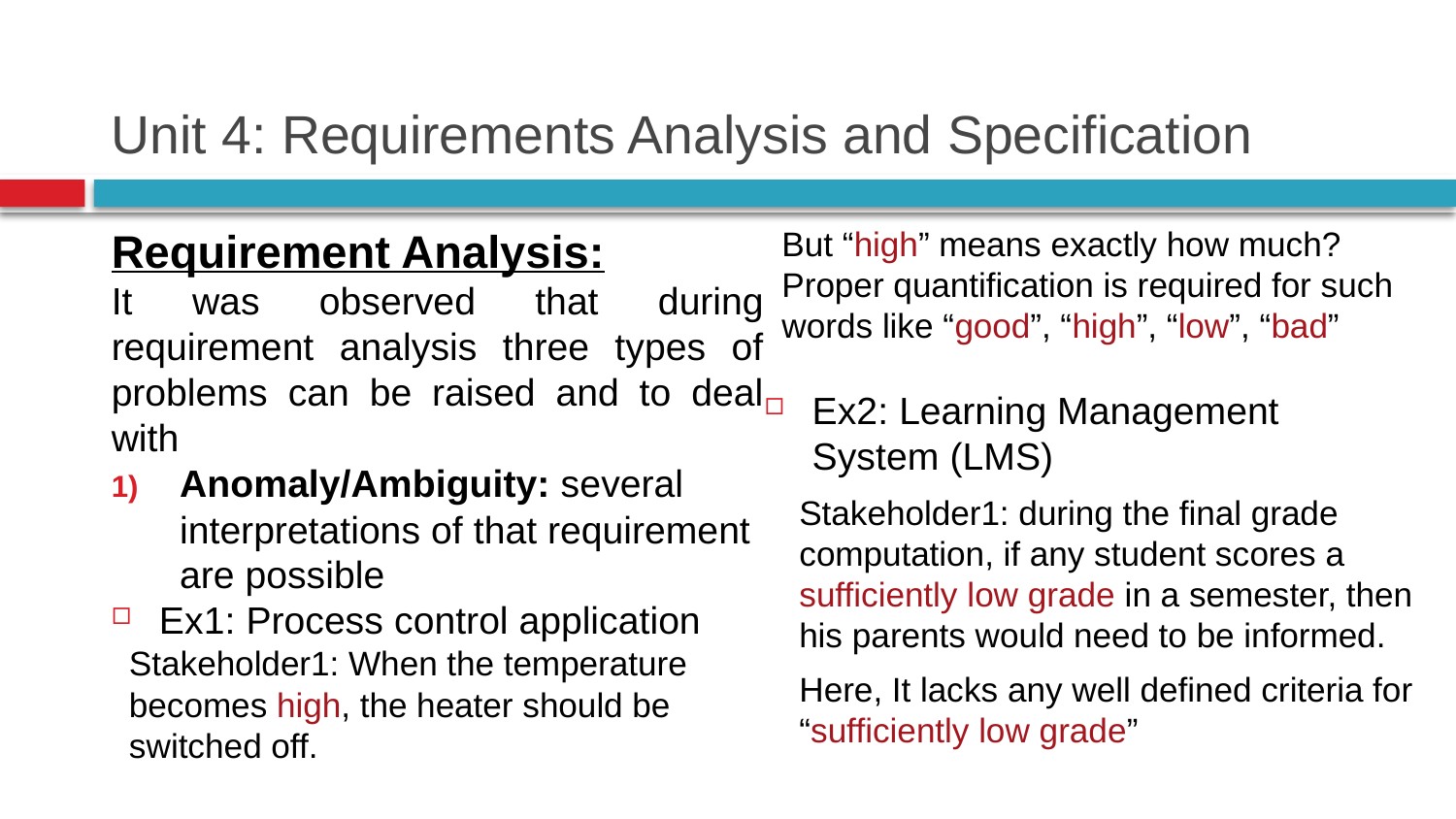

# Unit 4: Requirements Analysis and Specification
Requirement Analysis:
It was observed that during requirement analysis three types of problems can be raised and to deal with
Anomaly/Ambiguity: several interpretations of that requirement are possible
Ex1: Process control application
Stakeholder1: When the temperature becomes high, the heater should be switched off.
But “high” means exactly how much? Proper quantification is required for such words like “good”, “high”, “low”, “bad”

Ex2: Learning Management System (LMS)
Stakeholder1: during the final grade computation, if any student scores a sufficiently low grade in a semester, then his parents would need to be informed.
Here, It lacks any well defined criteria for “sufficiently low grade”